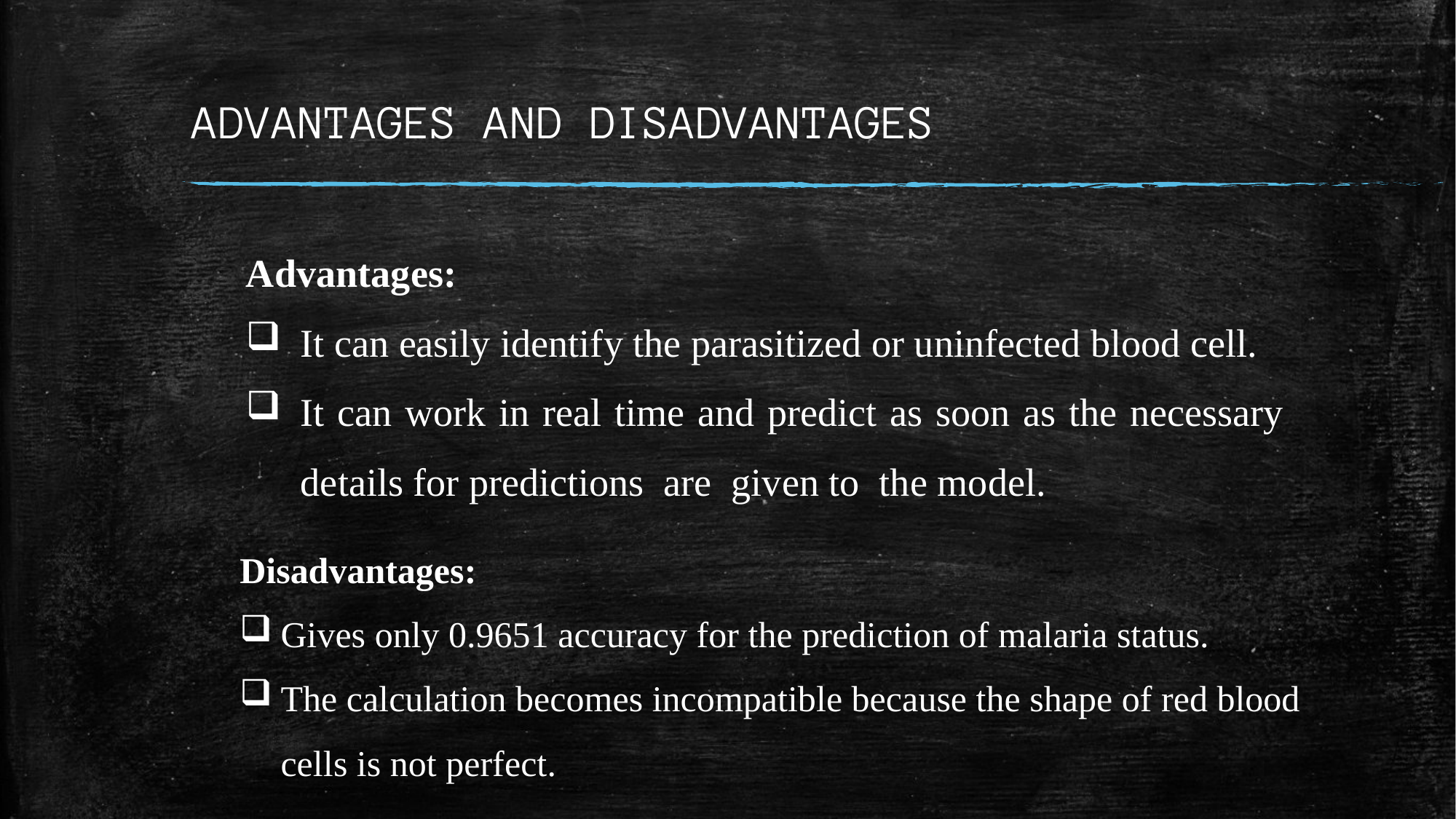

# ADVANTAGES AND DISADVANTAGES
Advantages:
It can easily identify the parasitized or uninfected blood cell.
It can work in real time and predict as soon as the necessary details for predictions  are  given to  the model.

Disadvantages:
Gives only 0.9651 accuracy for the prediction of malaria status.
The calculation becomes incompatible because the shape of red blood cells is not perfect.